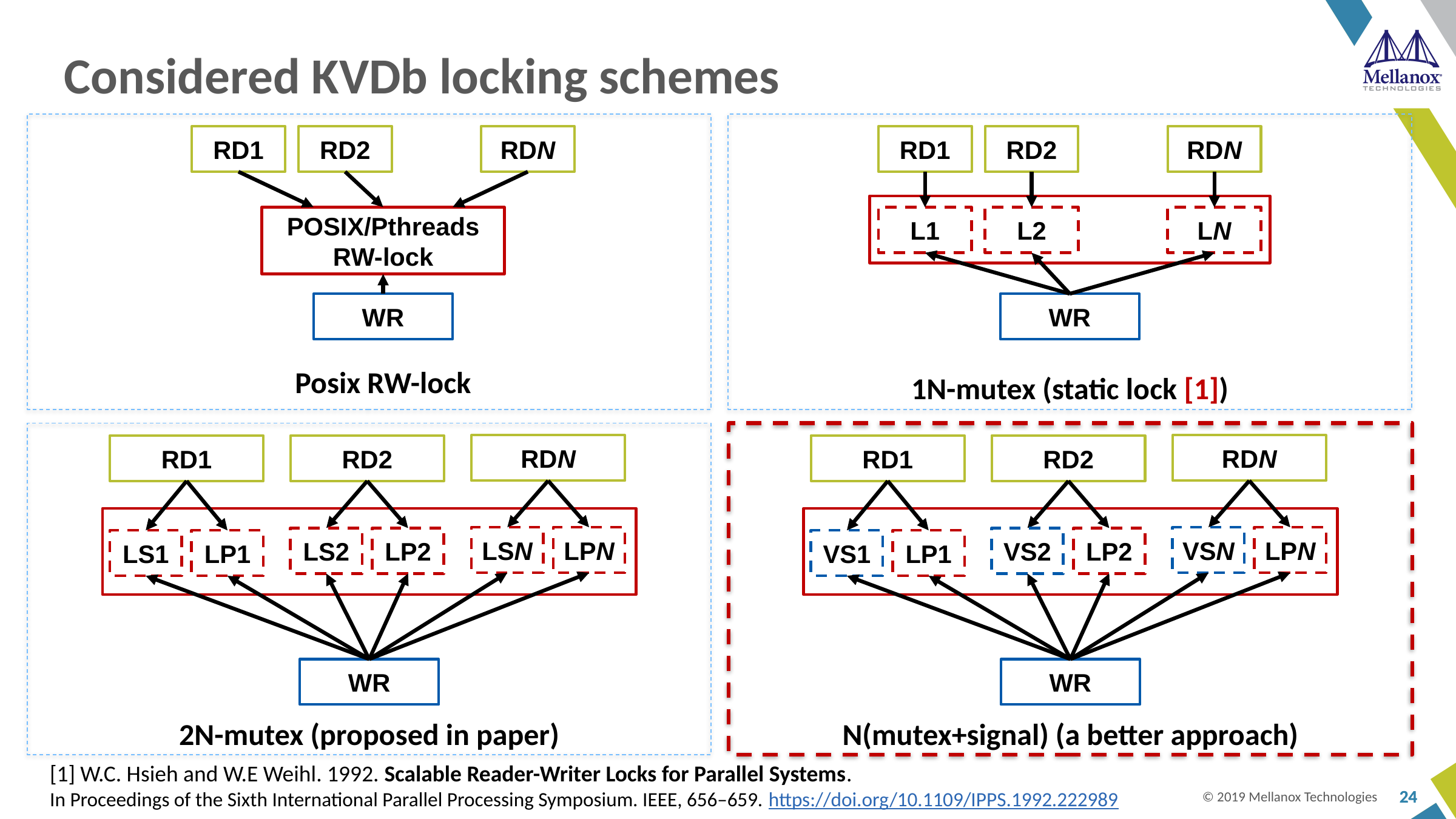

# Considered KVDb locking schemes

RD1
RD2
RDN
POSIX/Pthreads
RW-lock
WR
Posix RW-lock

RD1
RD2
RDN

L1
L2
LN
WR
1N-mutex (static lock [1])

RDN
RD1
RD2

LPN
LSN
LP2
LS2
LP1
LS1
WR
RDN
RD1
RD2

LPN
VSN
LP2
VS2
LP1
VS1
WR
2N-mutex (proposed in paper)
N(mutex+signal) (a better approach)
[1] W.C. Hsieh and W.E Weihl. 1992. Scalable Reader-Writer Locks for Parallel Systems.
In Proceedings of the Sixth International Parallel Processing Symposium. IEEE, 656–659. https://doi.org/10.1109/IPPS.1992.222989